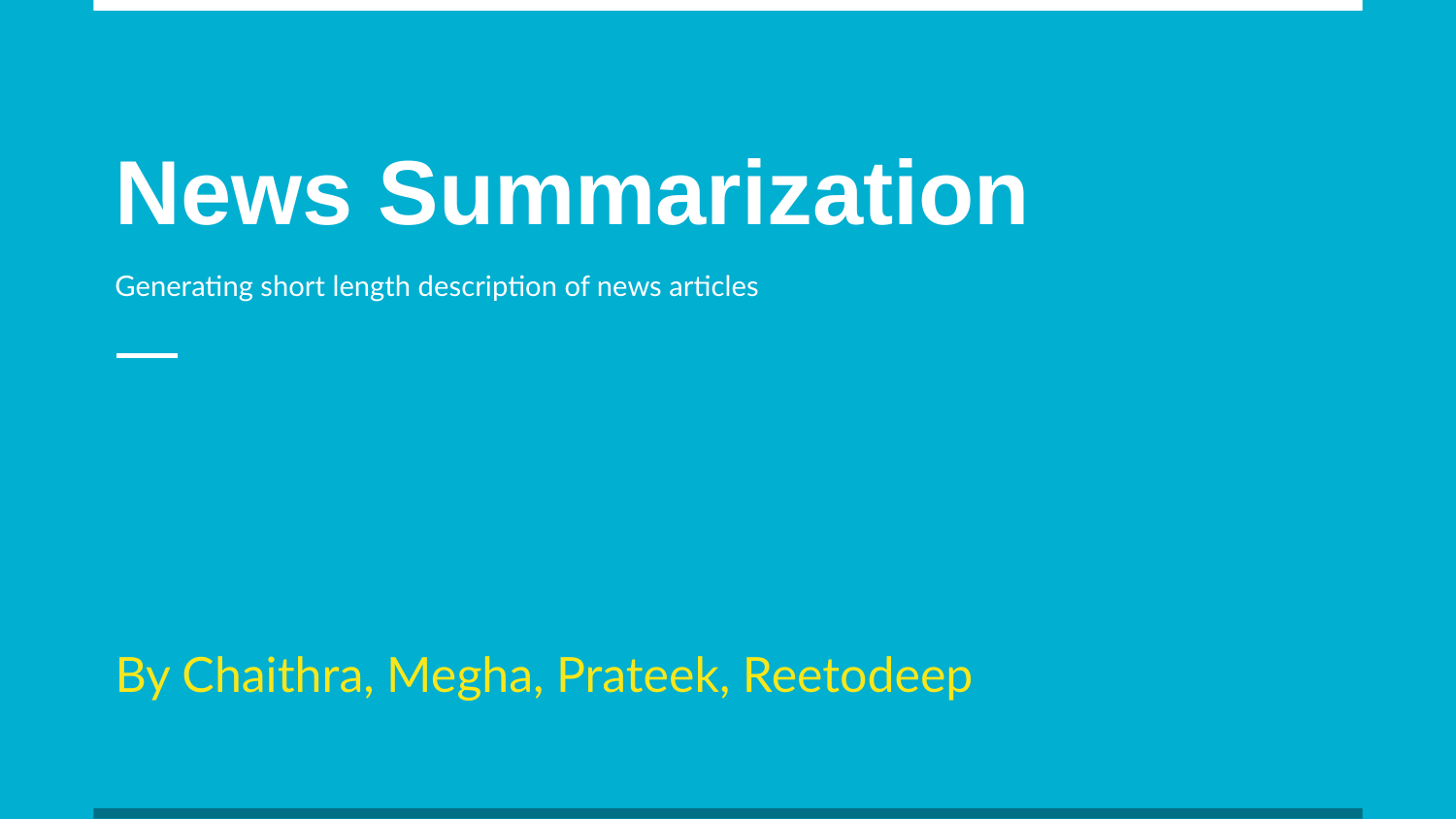

# News Summarization

Generating short length description of news articles
By Chaithra, Megha, Prateek, Reetodeep